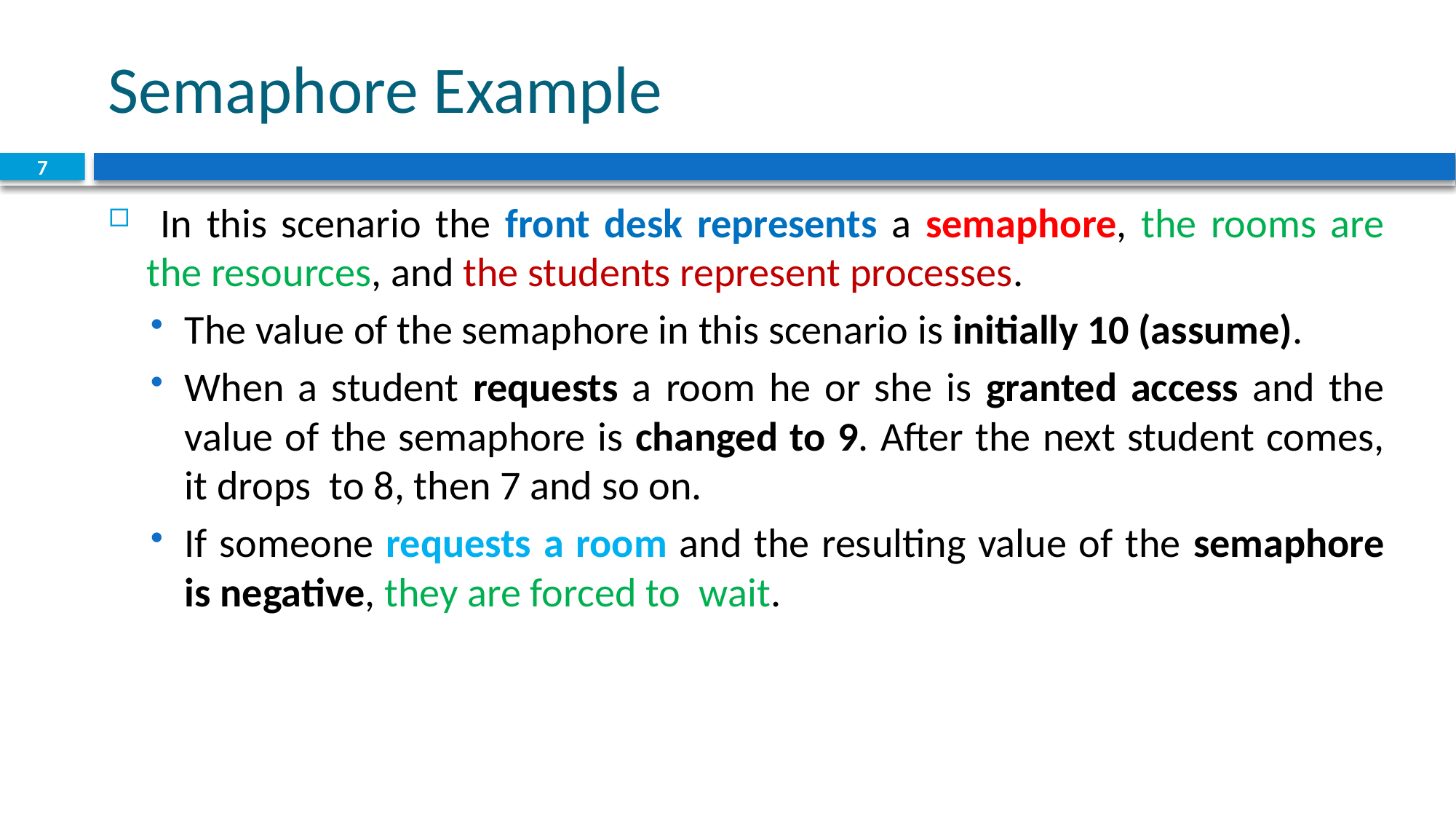

# Semaphore Example
7
 In this scenario the front desk represents a semaphore, the rooms are the resources, and the students represent processes.
The value of the semaphore in this scenario is initially 10 (assume).
When a student requests a room he or she is granted access and the value of the semaphore is changed to 9. After the next student comes, it drops  to 8, then 7 and so on.
If someone requests a room and the resulting value of the semaphore is negative, they are forced to  wait.